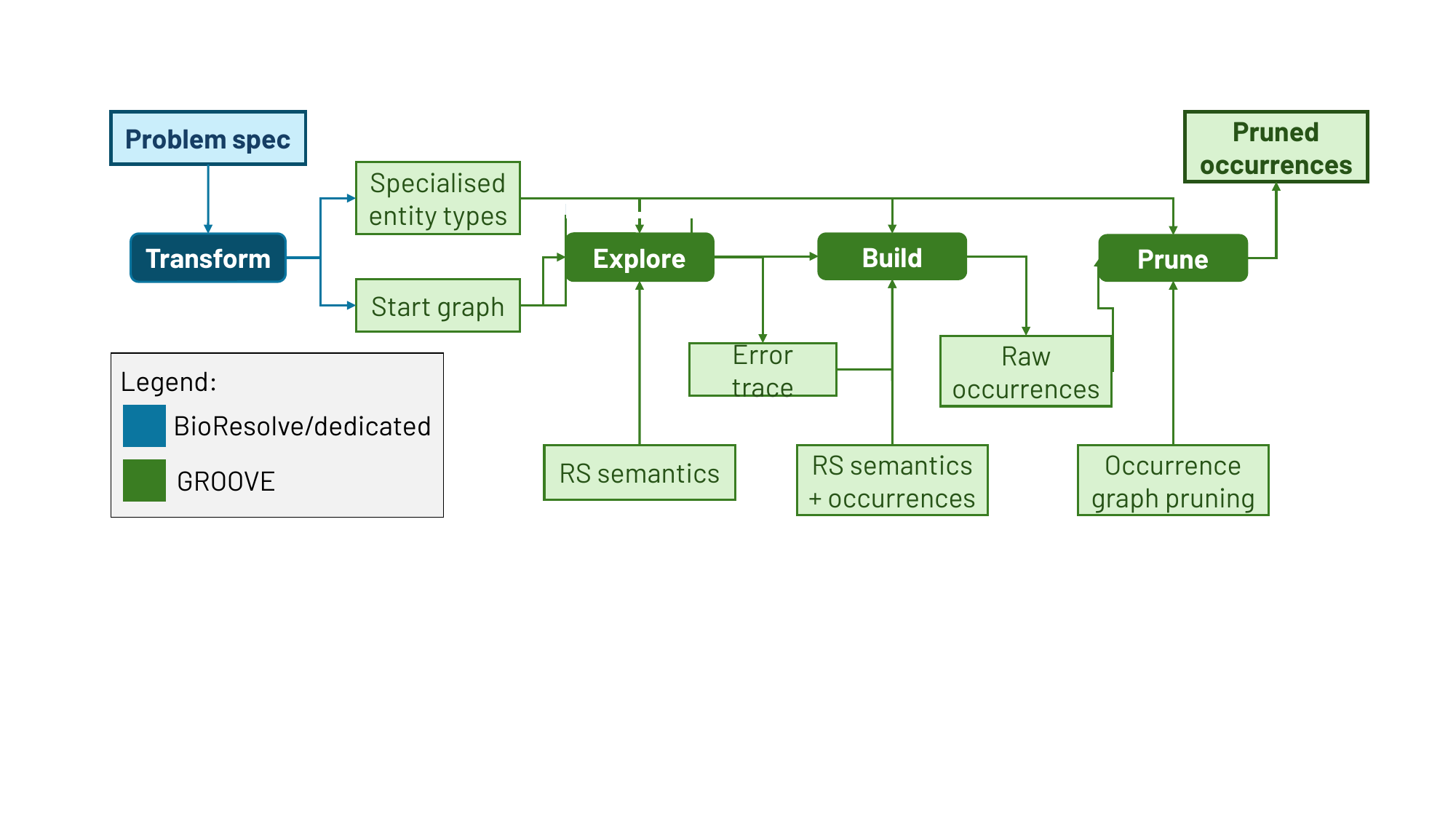

Problem spec
Pruned occurrences
Specialised entity types

Transform
Explore
Build
Prune
Start graph
Raw occurrences
Error trace

Legend:
BioResolve/dedicated

RS semantics
RS semantics
+ occurrences
Occurrence graph pruning
GROOVE